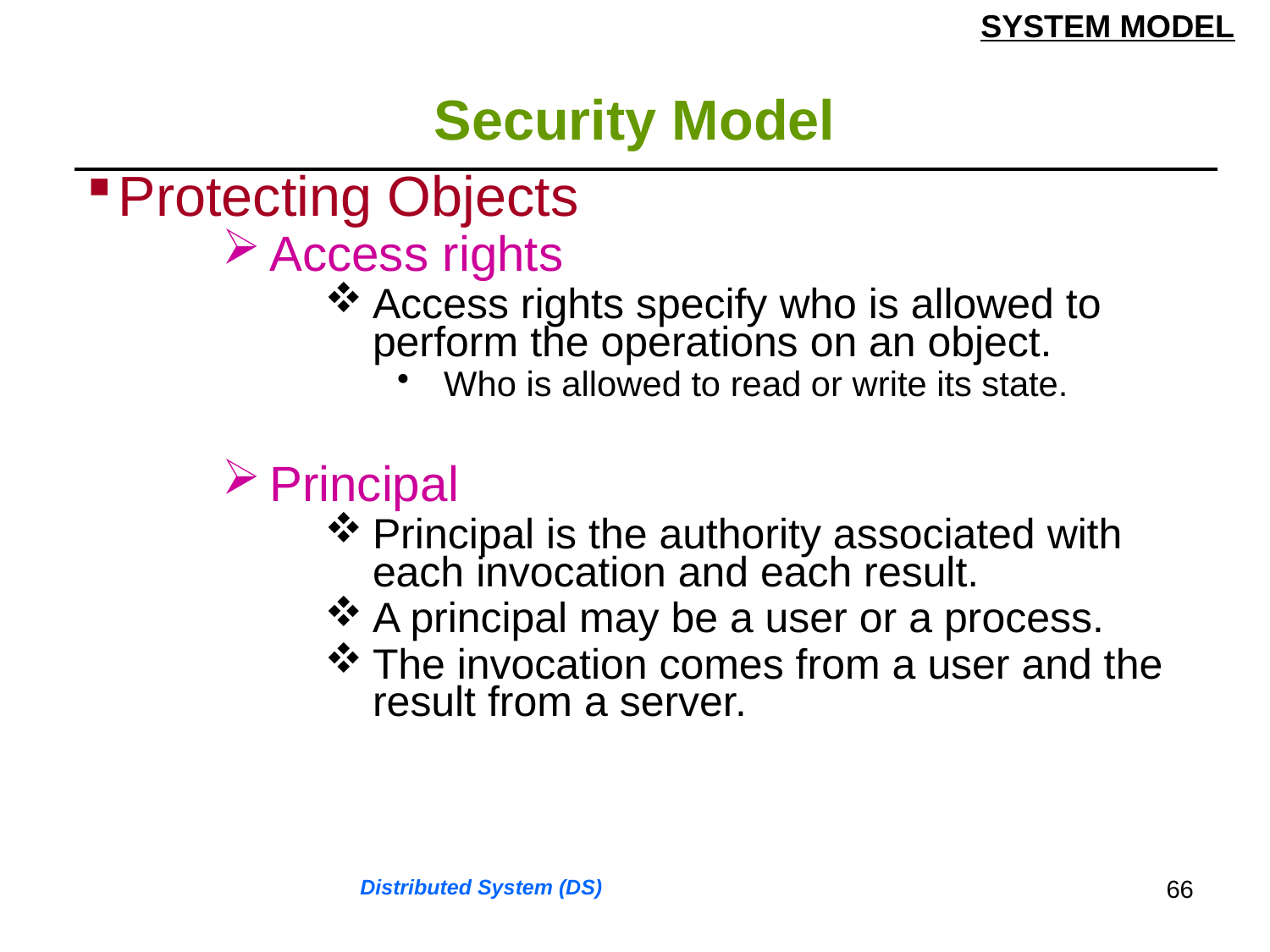

SYSTEM MODEL
# Security Model
| Protecting Objects Access rights Access rights specify who is allowed to perform the operations on an object. Who is allowed to read or write its state. Principal Principal is the authority associated with each invocation and each result. A principal may be a user or a process. The invocation comes from a user and the result from a server. |
| --- |
66
Distributed System (DS)